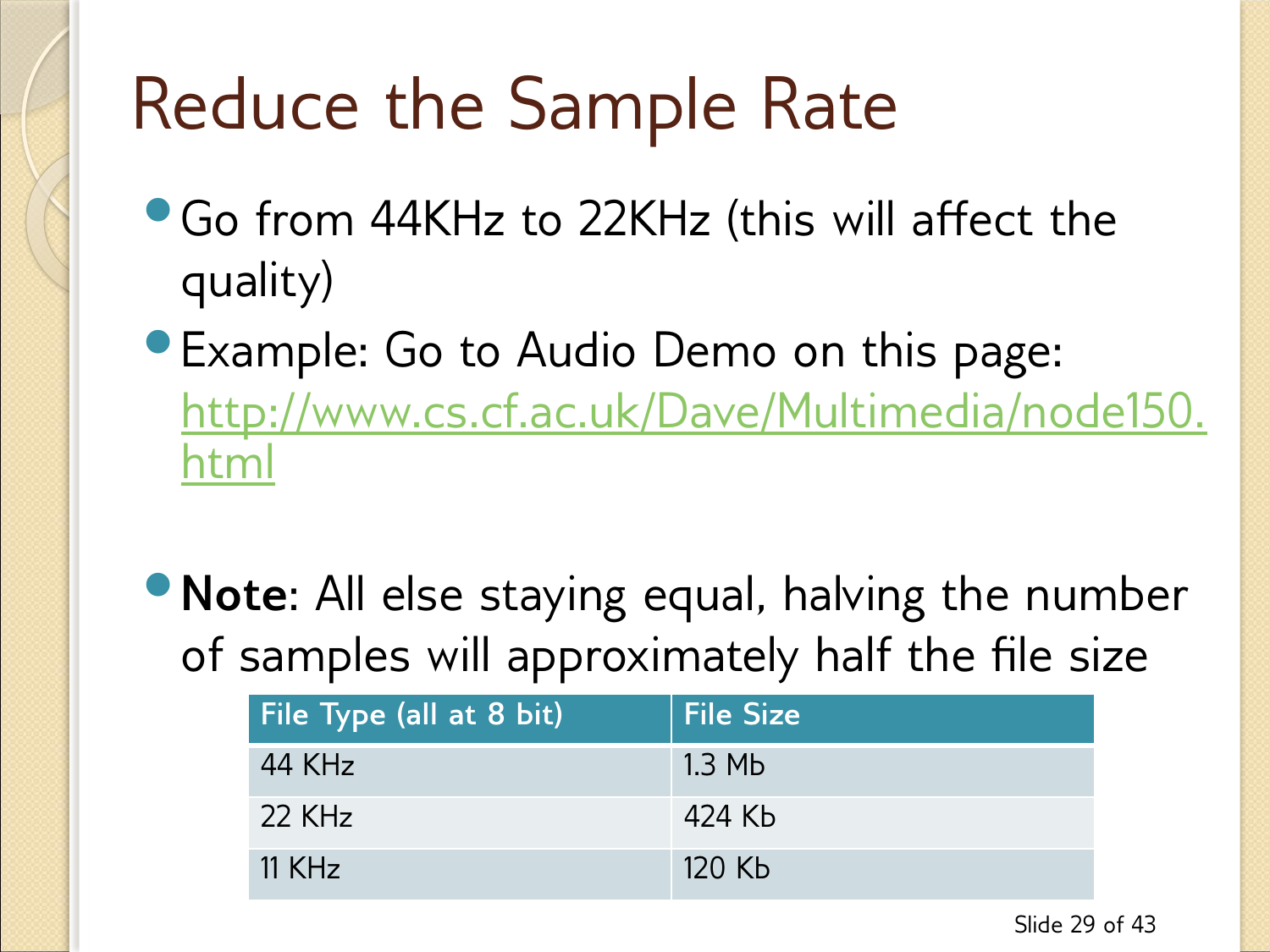

# Reduce the Sample Rate
Go from 44KHz to 22KHz (this will affect the quality)
Example: Go to Audio Demo on this page: http://www.cs.cf.ac.uk/Dave/Multimedia/node150.html
Note: All else staying equal, halving the number of samples will approximately half the file size
| File Type (all at 8 bit) | File Size |
| --- | --- |
| 44 KHz | 1.3 Mb |
| 22 KHz | 424 Kb |
| 11 KHz | 120 Kb |